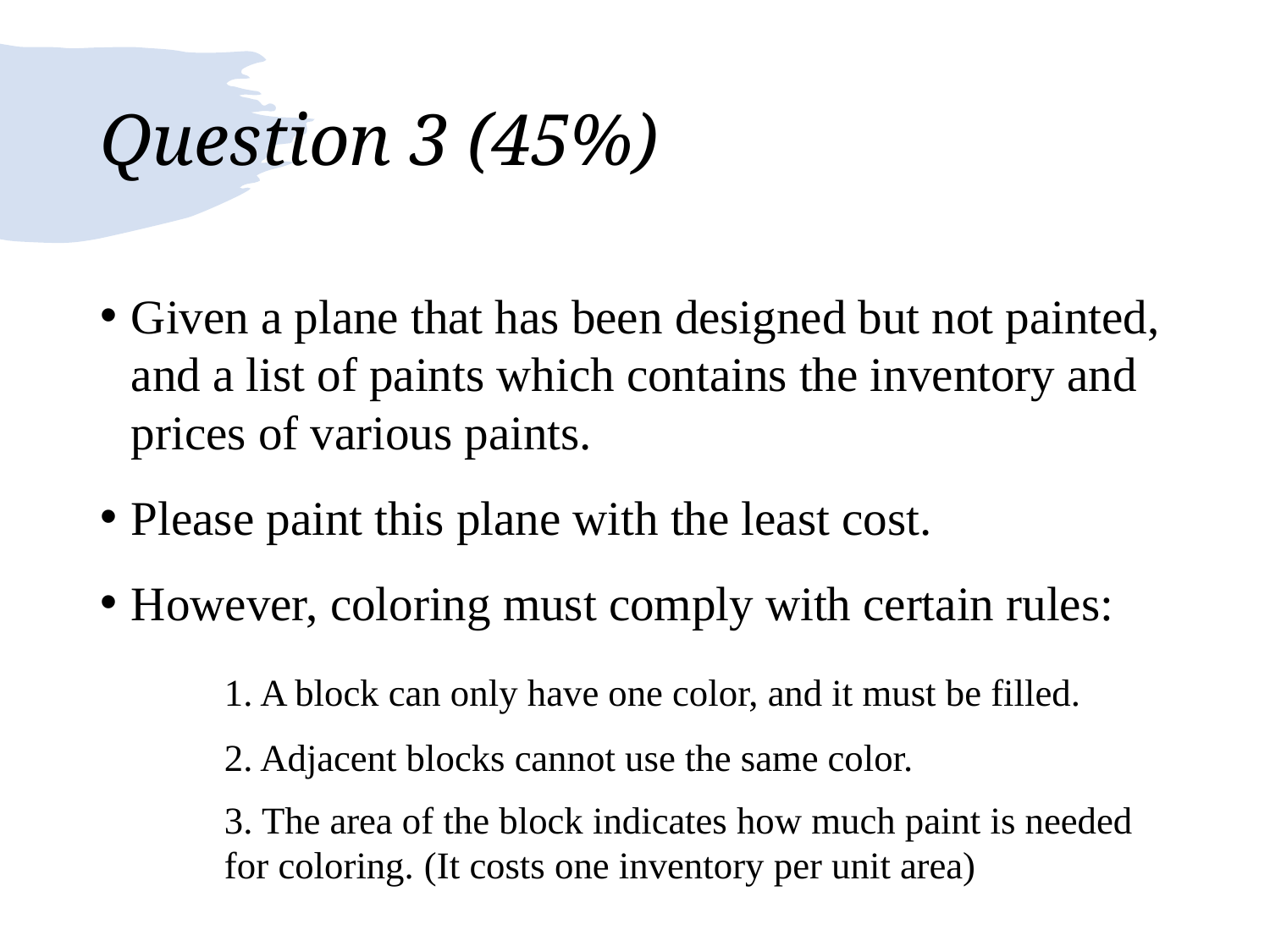

# Question 3 (45%)
Given a plane that has been designed but not painted, and a list of paints which contains the inventory and prices of various paints.
Please paint this plane with the least cost.
However, coloring must comply with certain rules:
	1. A block can only have one color, and it must be filled.
	2. Adjacent blocks cannot use the same color.
	3. The area of the block indicates how much paint is needed 	for coloring. (It costs one inventory per unit area)